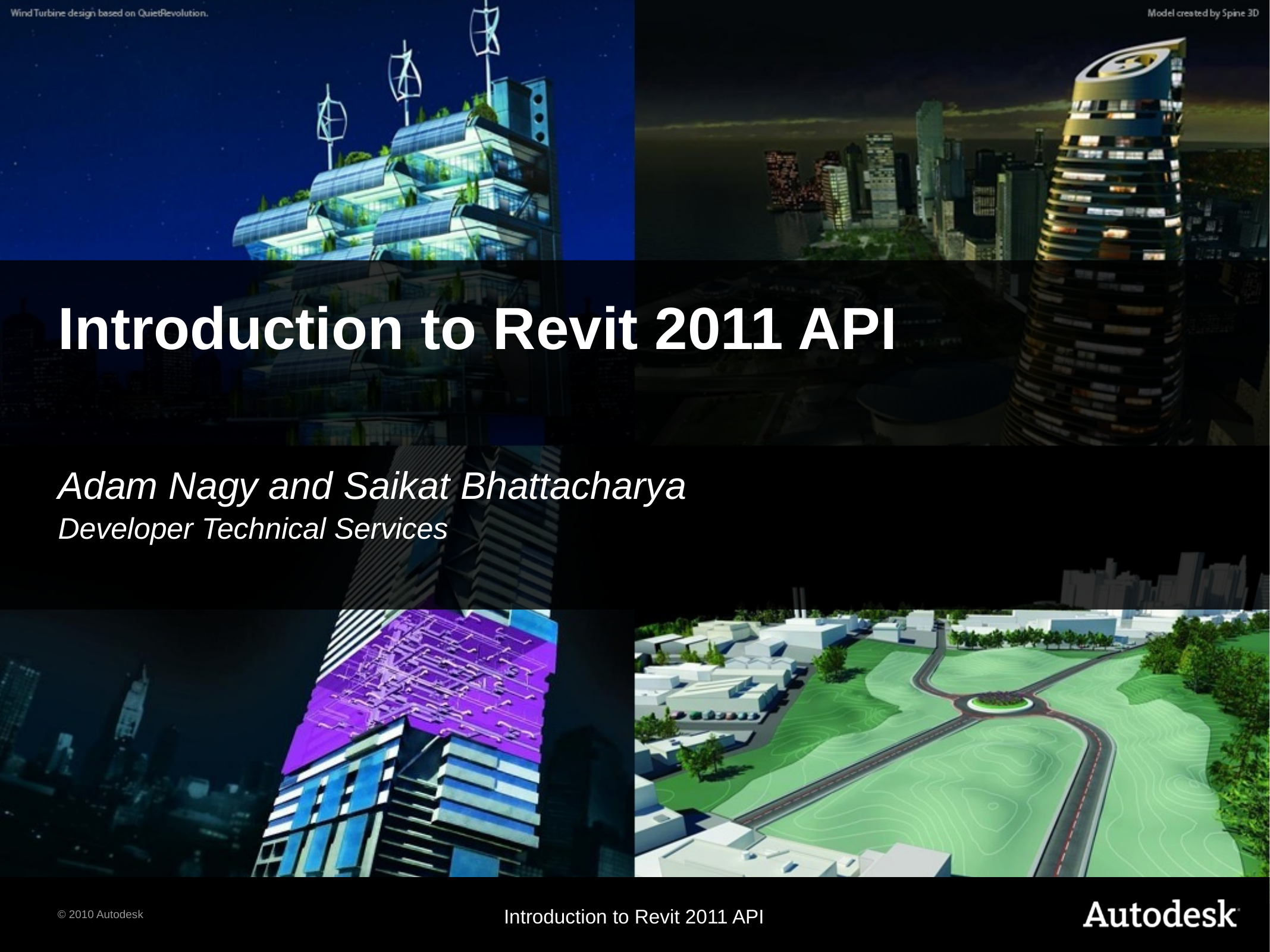

# Introduction to Revit 2011 API
Adam Nagy and Saikat Bhattacharya
Developer Technical Services